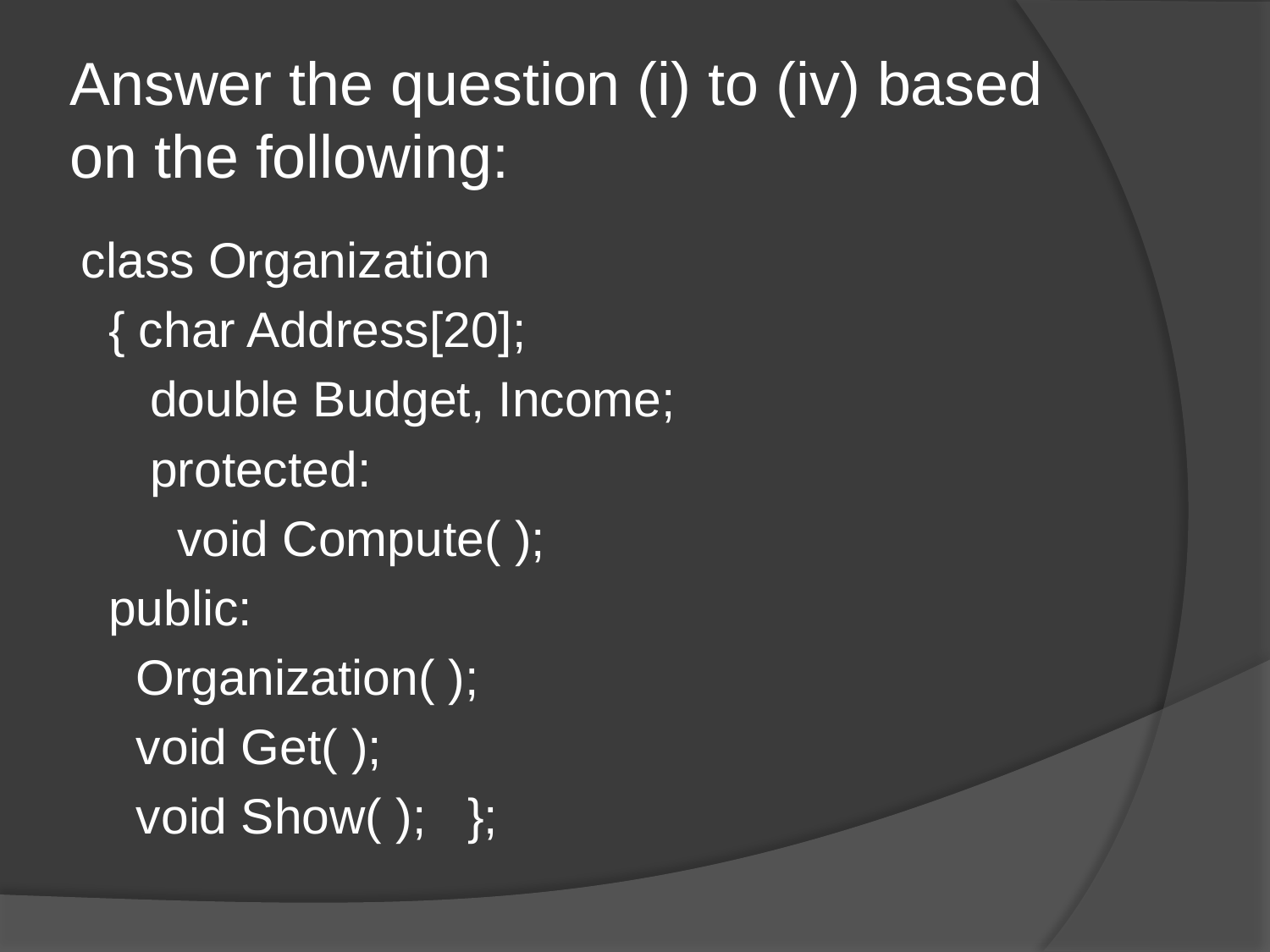

# Answer the question (i) to (iv) based on the following:
class Organization
  { char Address[20];
     double Budget, Income;
     protected:
       void Compute( );
  public:
    Organization( );
    void Get( );
    void Show( );   };